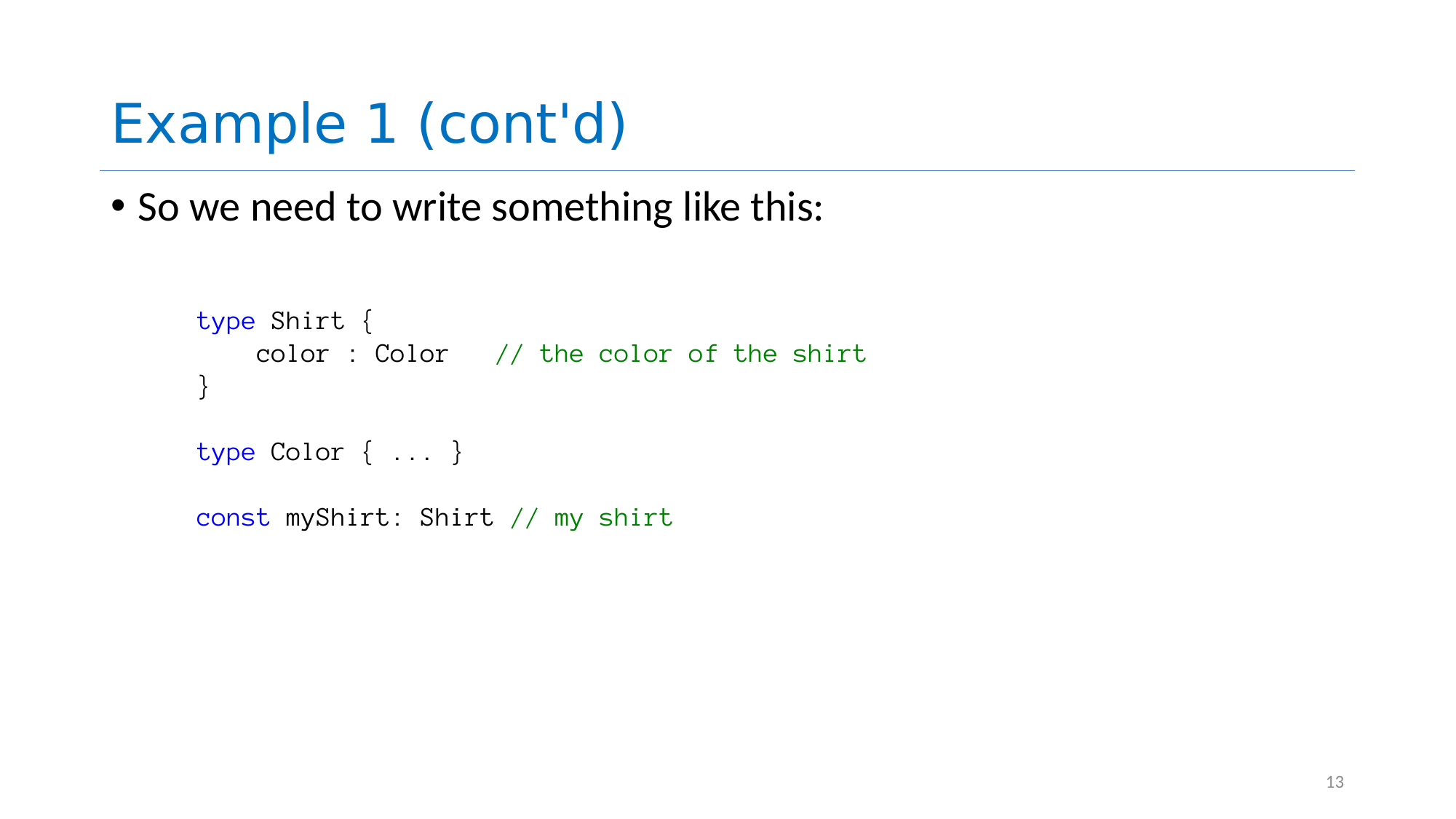

# Example 1 (cont'd)
So we need to write something like this:
type Shirt {
    color : Color   // the color of the shirt
}

type Color { ... }
const myShirt: Shirt // my shirt
13